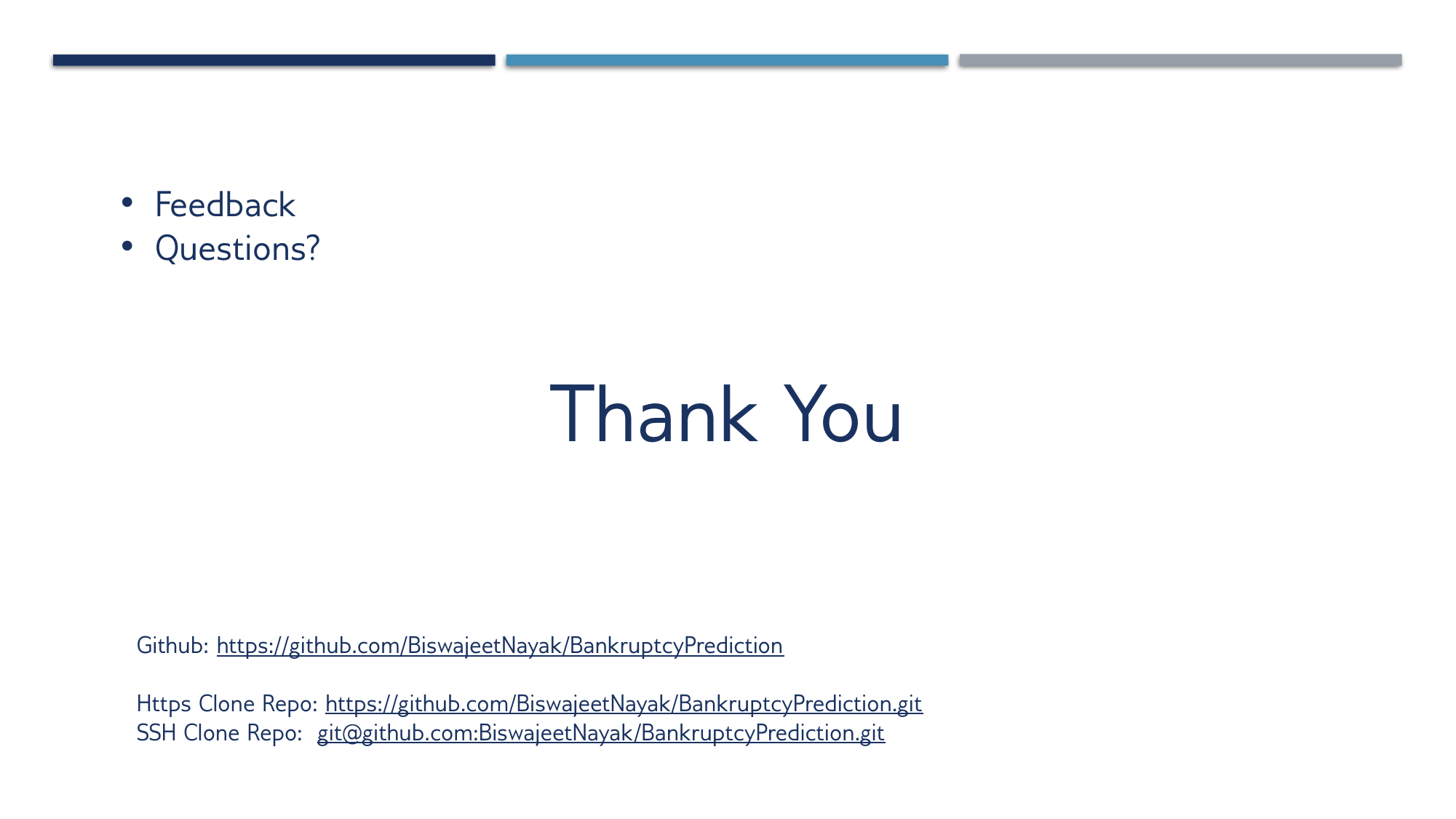

Feedback
Questions?
Thank You
Github: https://github.com/BiswajeetNayak/BankruptcyPrediction

Https Clone Repo: https://github.com/BiswajeetNayak/BankruptcyPrediction.git
SSH Clone Repo:  git@github.com:BiswajeetNayak/BankruptcyPrediction.git